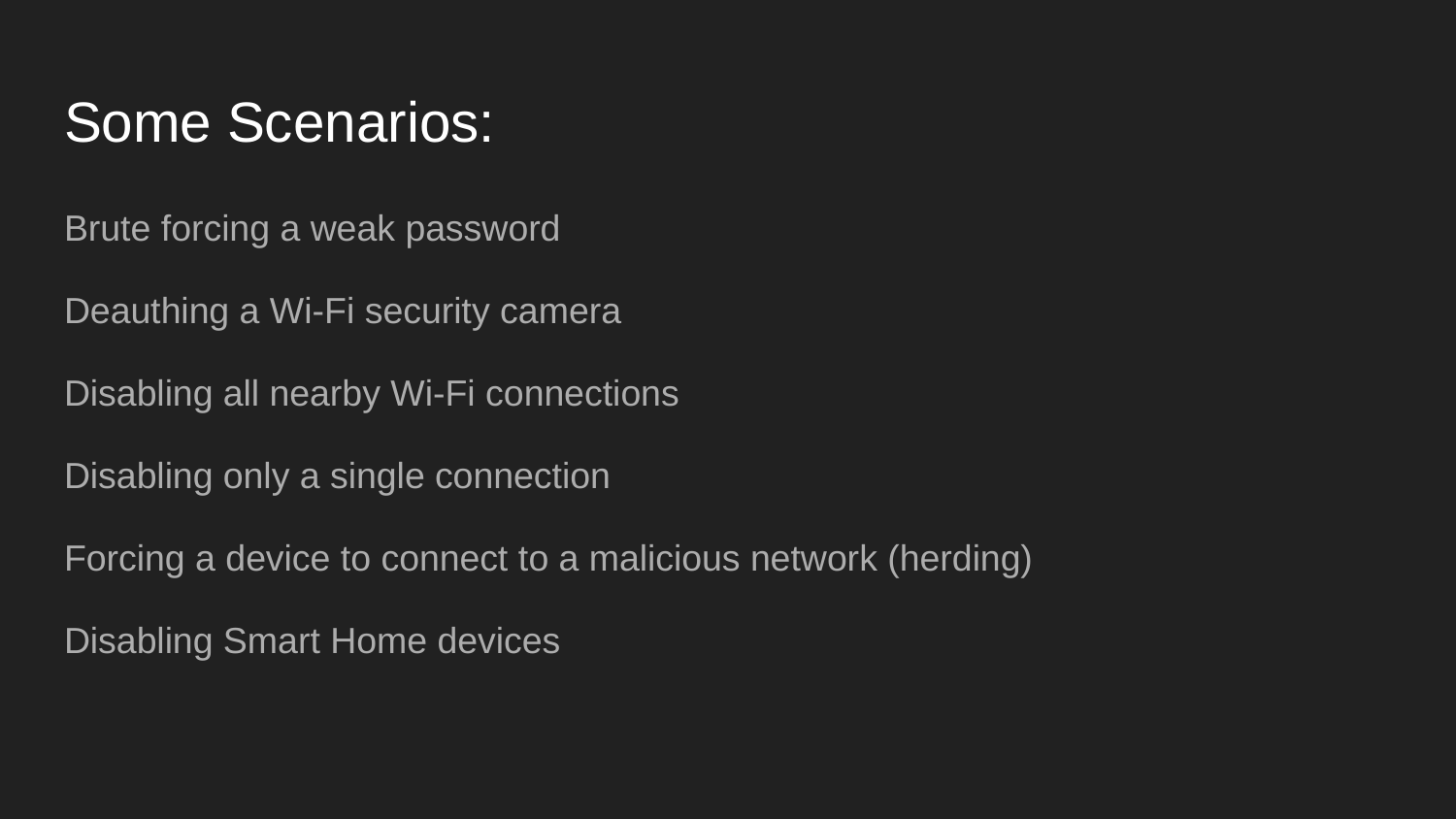

# Some Scenarios:
Brute forcing a weak password
Deauthing a Wi-Fi security camera
Disabling all nearby Wi-Fi connections
Disabling only a single connection
Forcing a device to connect to a malicious network (herding)
Disabling Smart Home devices